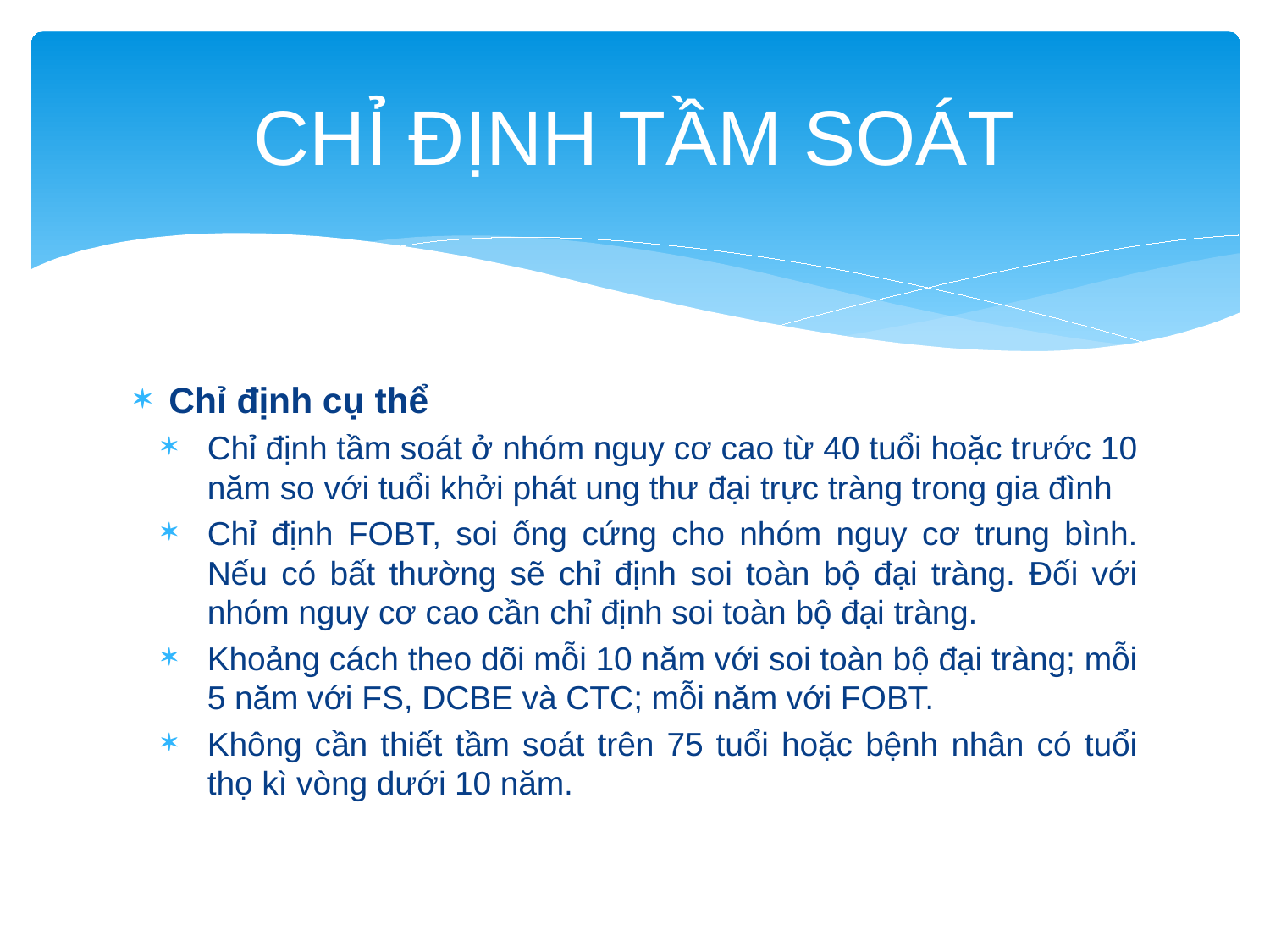

# CHỈ ĐỊNH TẦM SOÁT
Chỉ định cụ thể
Chỉ định tầm soát ở nhóm nguy cơ cao từ 40 tuổi hoặc trước 10 năm so với tuổi khởi phát ung thư đại trực tràng trong gia đình
Chỉ định FOBT, soi ống cứng cho nhóm nguy cơ trung bình. Nếu có bất thường sẽ chỉ định soi toàn bộ đại tràng. Đối với nhóm nguy cơ cao cần chỉ định soi toàn bộ đại tràng.
Khoảng cách theo dõi mỗi 10 năm với soi toàn bộ đại tràng; mỗi 5 năm với FS, DCBE và CTC; mỗi năm với FOBT.
Không cần thiết tầm soát trên 75 tuổi hoặc bệnh nhân có tuổi thọ kì vòng dưới 10 năm.